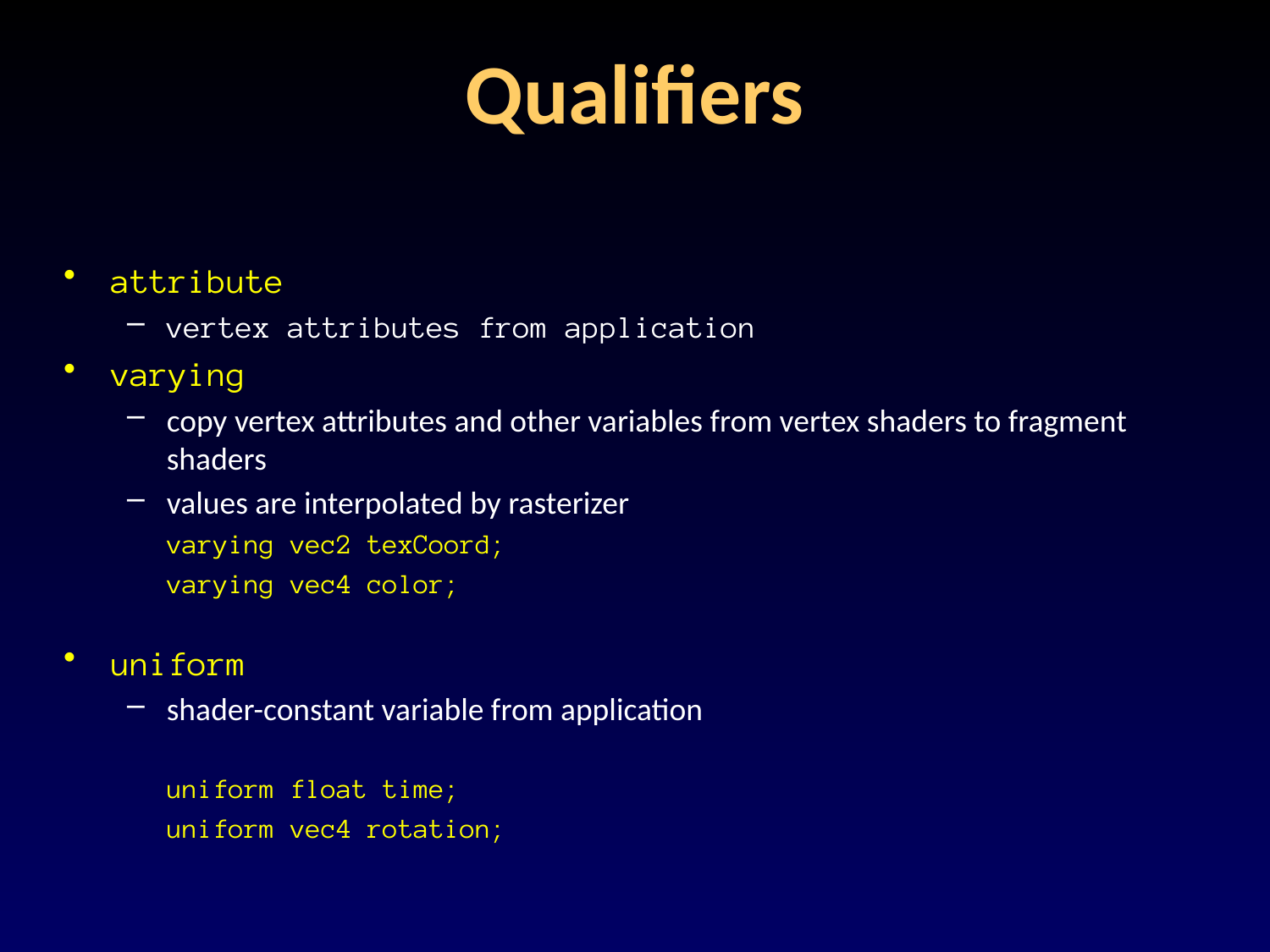

# Qualifiers
attribute
vertex attributes from application
varying
copy vertex attributes and other variables from vertex shaders to fragment shaders
values are interpolated by rasterizer
varying vec2 texCoord;
varying vec4 color;
uniform
shader-constant variable from application
uniform float time;
uniform vec4 rotation;